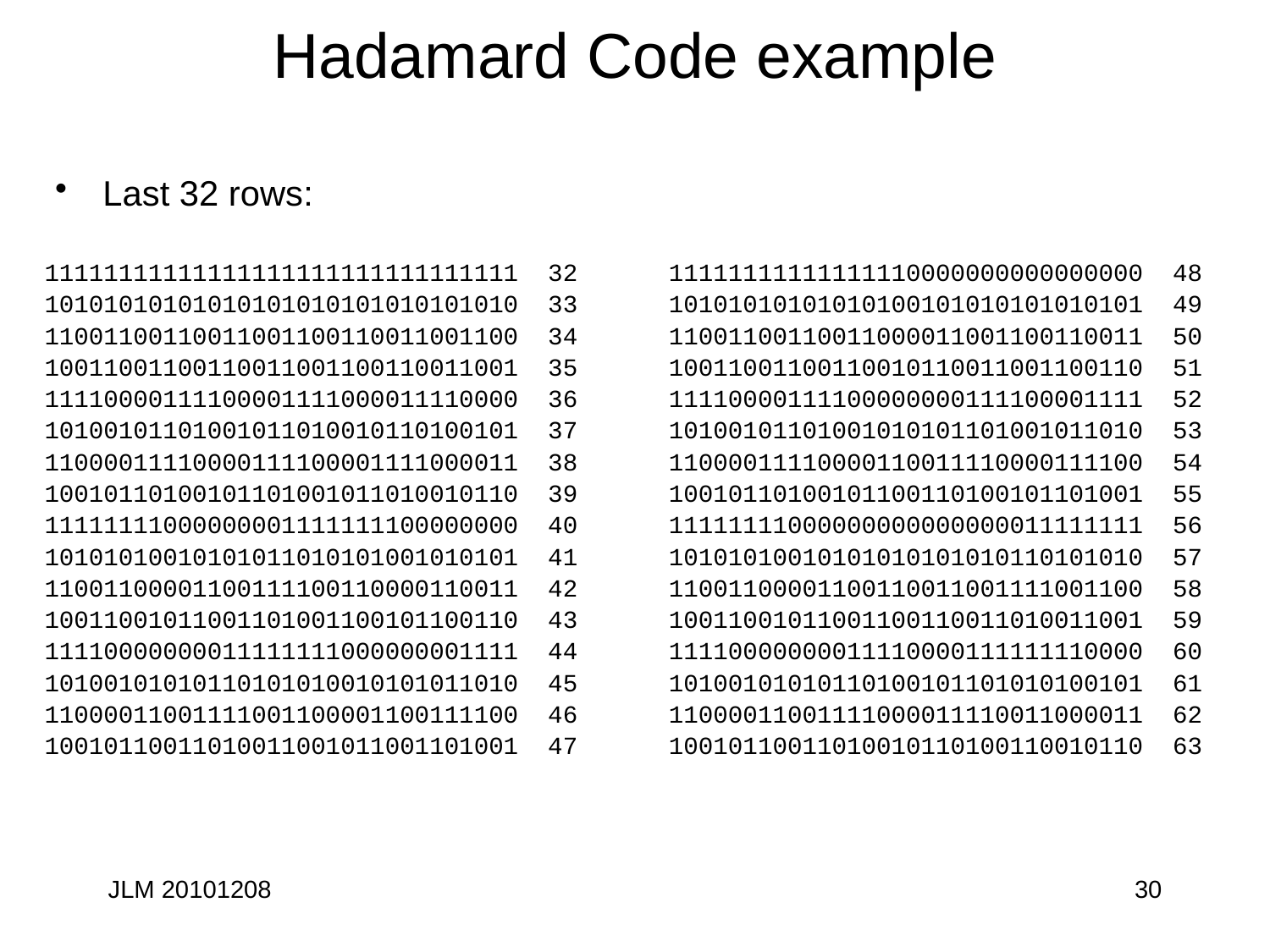

# Hadamard Code example
Last 32 rows:
11111111111111111111111111111111  32
10101010101010101010101010101010  33
11001100110011001100110011001100  34
10011001100110011001100110011001  35
11110000111100001111000011110000  36
10100101101001011010010110100101  37
11000011110000111100001111000011  38
10010110100101101001011010010110  39
11111111000000001111111100000000  40
10101010010101011010101001010101  41
11001100001100111100110000110011  42
10011001011001101001100101100110  43
11110000000011111111000000001111  44
10100101010110101010010101011010  45
11000011001111001100001100111100  46
10010110011010011001011001101001  47
11111111111111110000000000000000  48
10101010101010100101010101010101  49
11001100110011000011001100110011  50
10011001100110010110011001100110  51
11110000111100000000111100001111  52
10100101101001010101101001011010  53
11000011110000110011110000111100  54
10010110100101100110100101101001  55
11111111000000000000000011111111  56
10101010010101010101010110101010  57
11001100001100110011001111001100  58
10011001011001100110011010011001  59
11110000000011110000111111110000  60
10100101010110100101101010100101  61
11000011001111000011110011000011  62
10010110011010010110100110010110  63
JLM 20101208
30